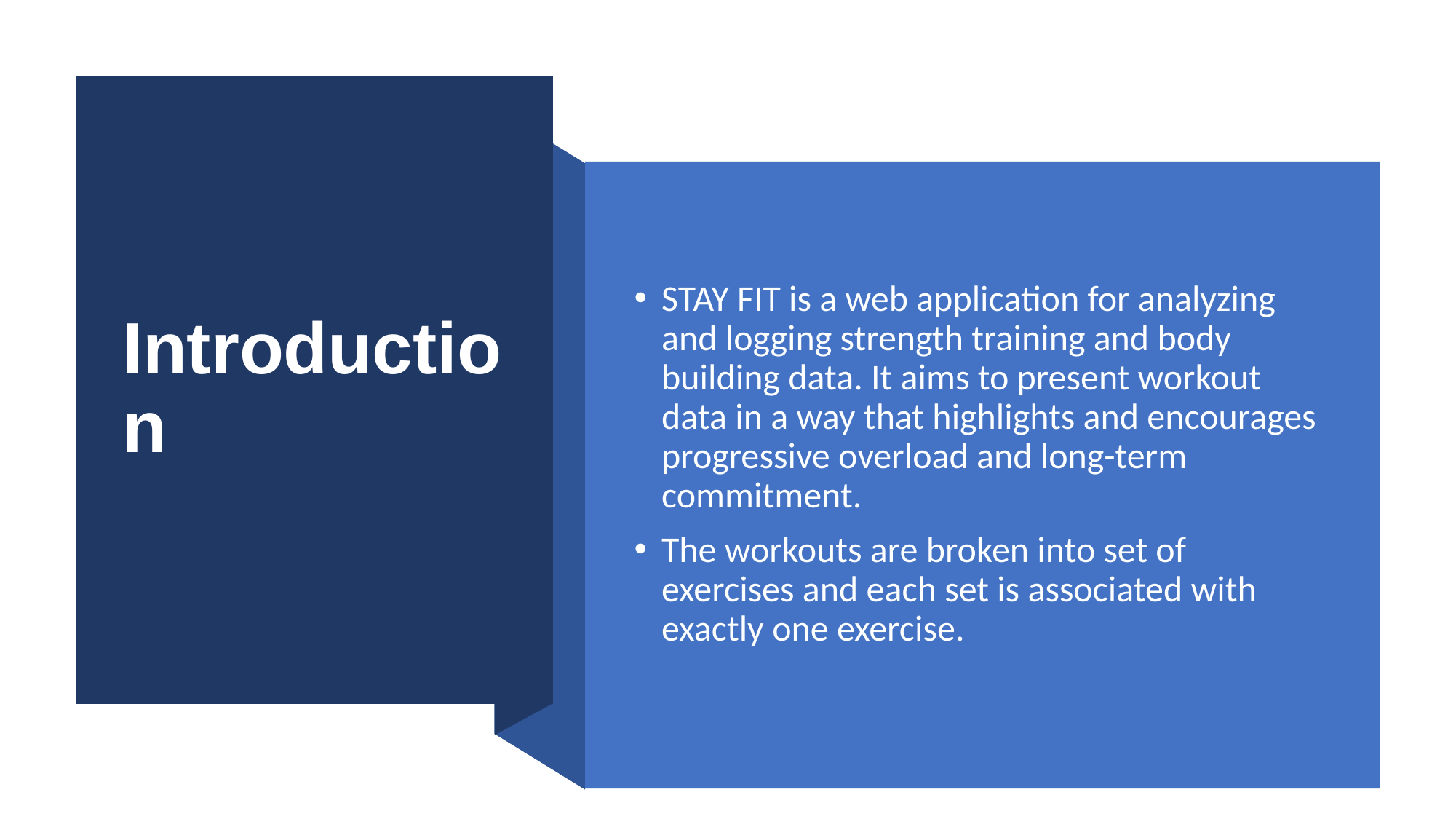

# Introduction

STAY FIT is a web application for analyzing and logging strength training and body building data. It aims to present workout data in a way that highlights and encourages progressive overload and long-term commitment.
The workouts are broken into set of exercises and each set is associated with exactly one exercise.